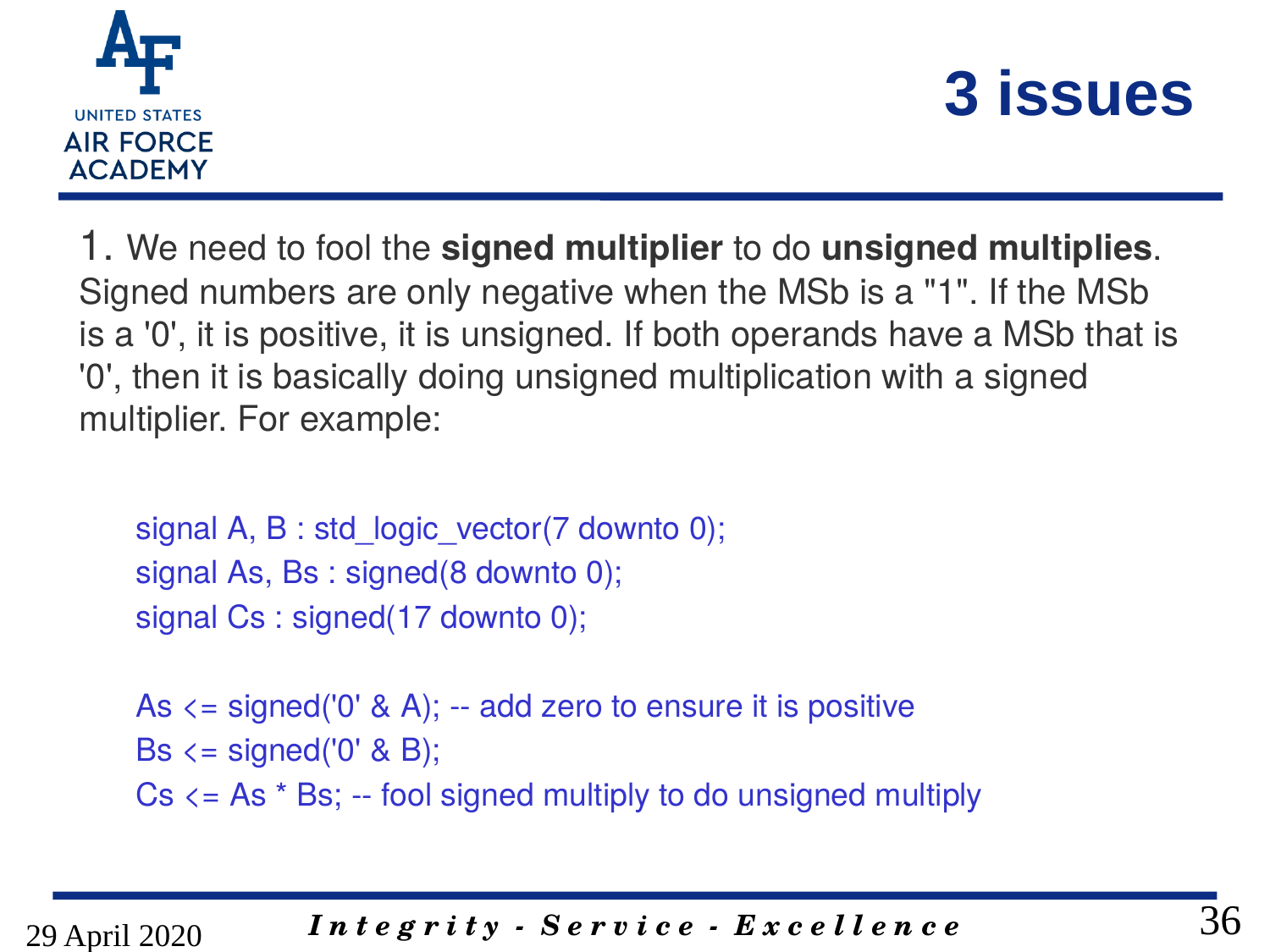

# 3 issues
1. We need to fool the signed multiplier to do unsigned multiplies. Signed numbers are only negative when the MSb is a "1". If the MSb is a '0', it is positive, it is unsigned. If both operands have a MSb that is '0', then it is basically doing unsigned multiplication with a signed multiplier. For example:

signal A, B : std_logic_vector(7 downto 0);
signal As, Bs : signed(8 downto 0);
signal Cs : signed(17 downto 0);

As <= signed('0' & A); -- add zero to ensure it is positive
Bs <= signed('0' & B);
Cs <= As * Bs; -- fool signed multiply to do unsigned multiply

29 April 2020
36